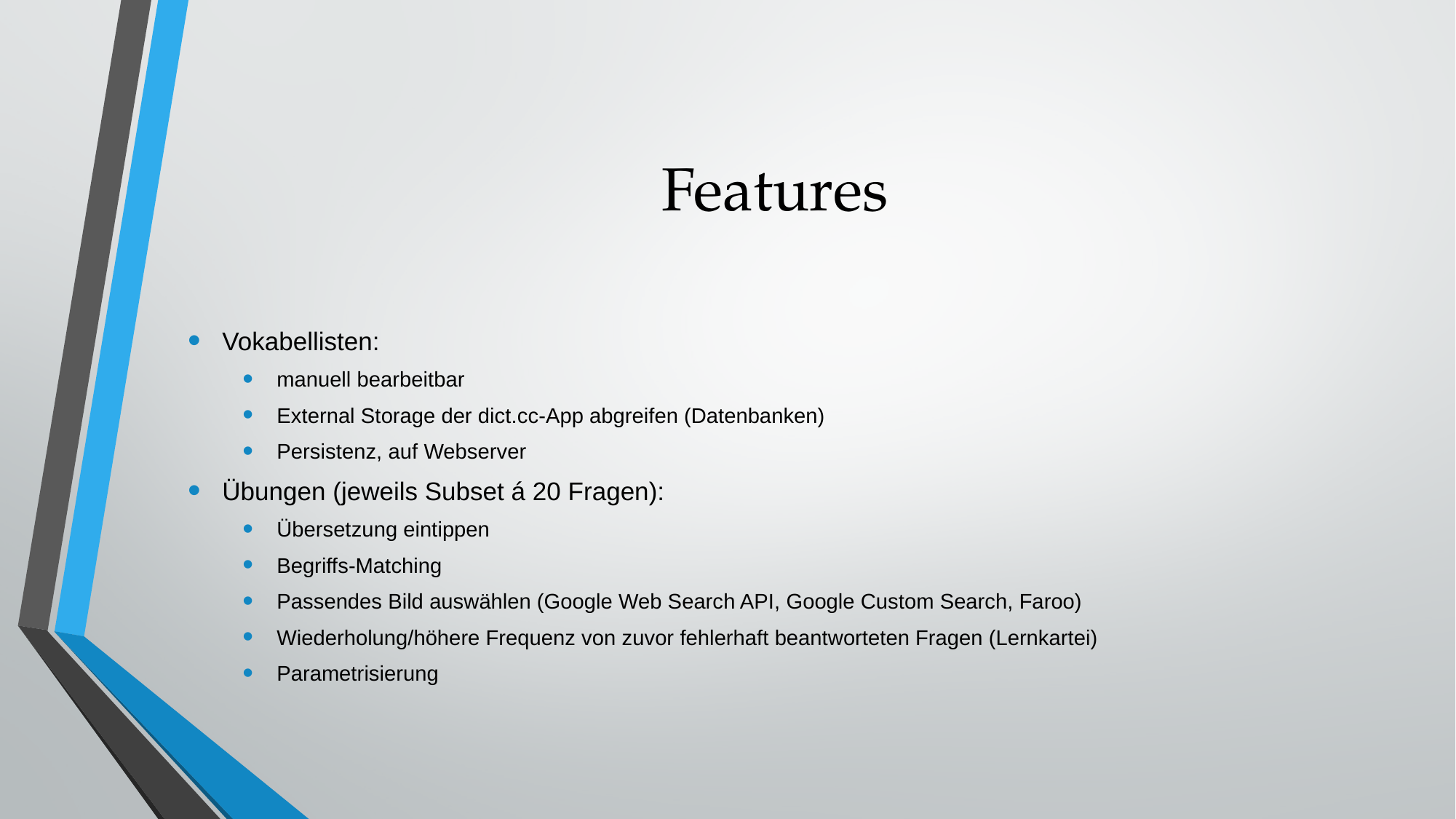

# Features
Vokabellisten:
manuell bearbeitbar
External Storage der dict.cc-App abgreifen (Datenbanken)
Persistenz, auf Webserver
Übungen (jeweils Subset á 20 Fragen):
Übersetzung eintippen
Begriffs-Matching
Passendes Bild auswählen (Google Web Search API, Google Custom Search, Faroo)
Wiederholung/höhere Frequenz von zuvor fehlerhaft beantworteten Fragen (Lernkartei)
Parametrisierung